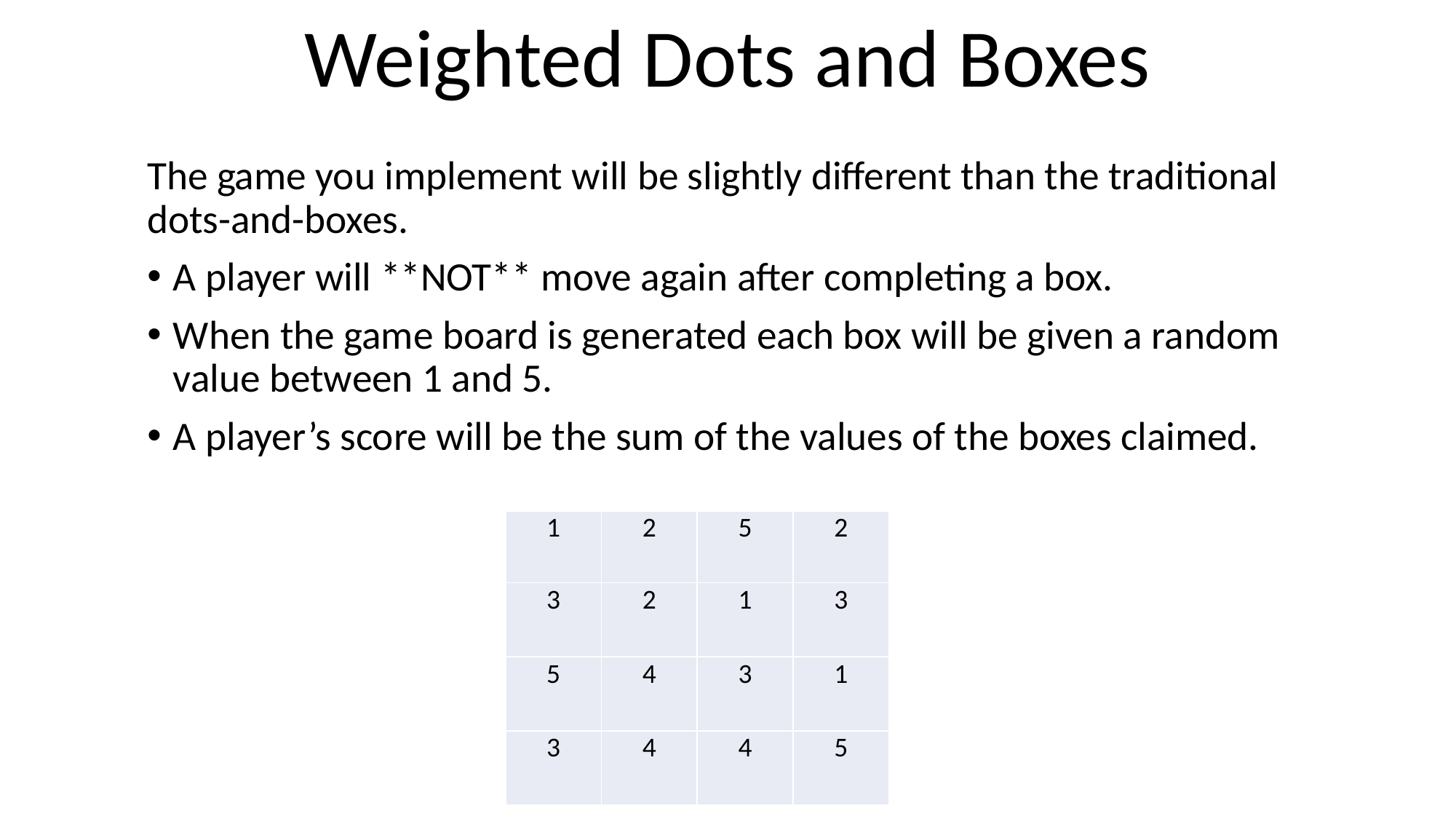

Weighted Dots and Boxes
The game you implement will be slightly different than the traditional dots-and-boxes.
A player will **NOT** move again after completing a box.
When the game board is generated each box will be given a random value between 1 and 5.
A player’s score will be the sum of the values of the boxes claimed.

| 1 | 2 | 5 | 2 |
| --- | --- | --- | --- |
| 3 | 2 | 1 | 3 |
| 5 | 4 | 3 | 1 |
| 3 | 4 | 4 | 5 |